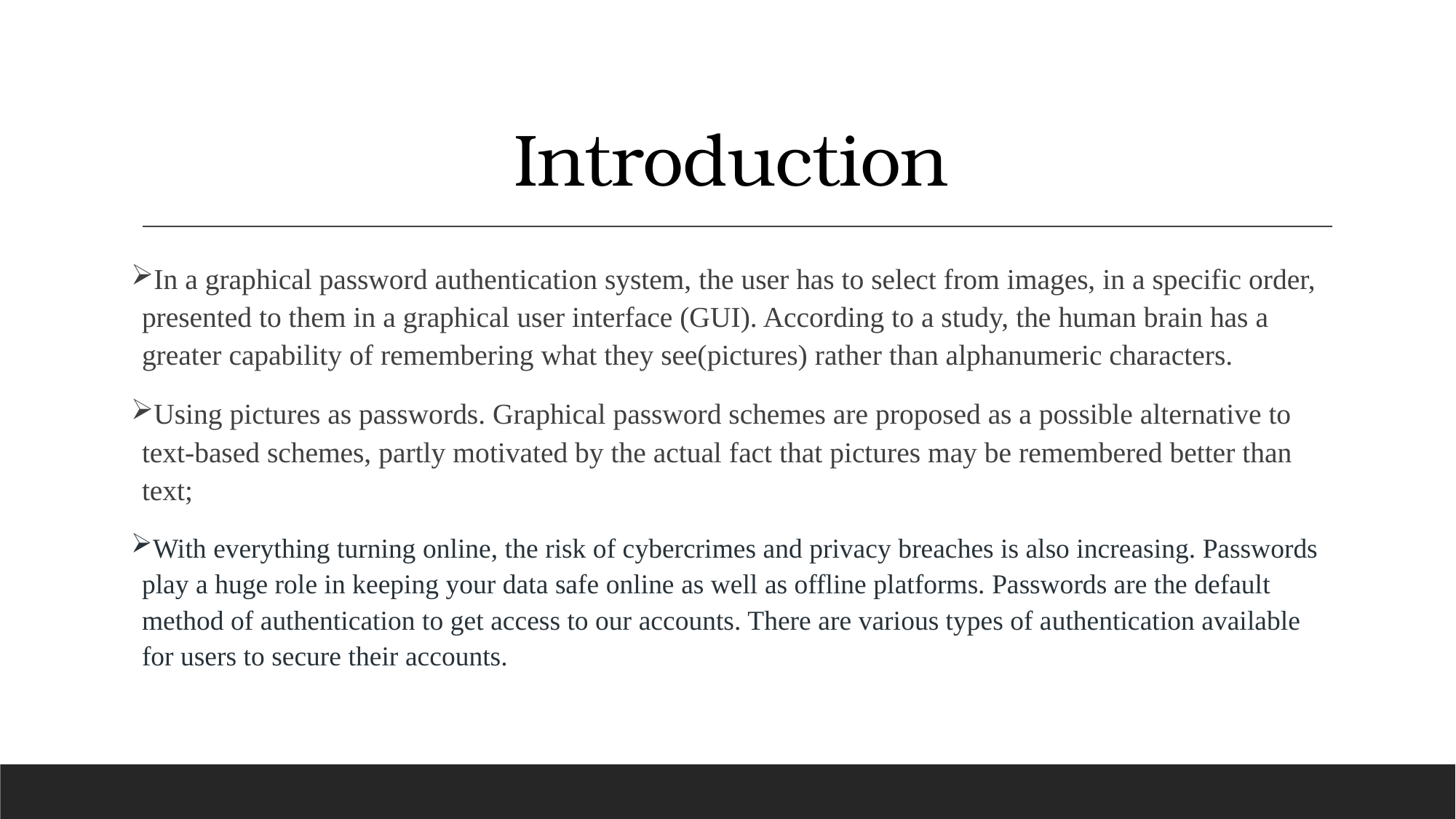

# Introduction
In a graphical password authentication system, the user has to select from images, in a specific order, presented to them in a graphical user interface (GUI). According to a study, the human brain has a greater capability of remembering what they see(pictures) rather than alphanumeric characters.
Using pictures as passwords. Graphical password schemes are proposed as a possible alternative to text-based schemes, partly motivated by the actual fact that pictures may be remembered better than text;
With everything turning online, the risk of cybercrimes and privacy breaches is also increasing. Passwords play a huge role in keeping your data safe online as well as offline platforms. Passwords are the default method of authentication to get access to our accounts. There are various types of authentication available for users to secure their accounts.